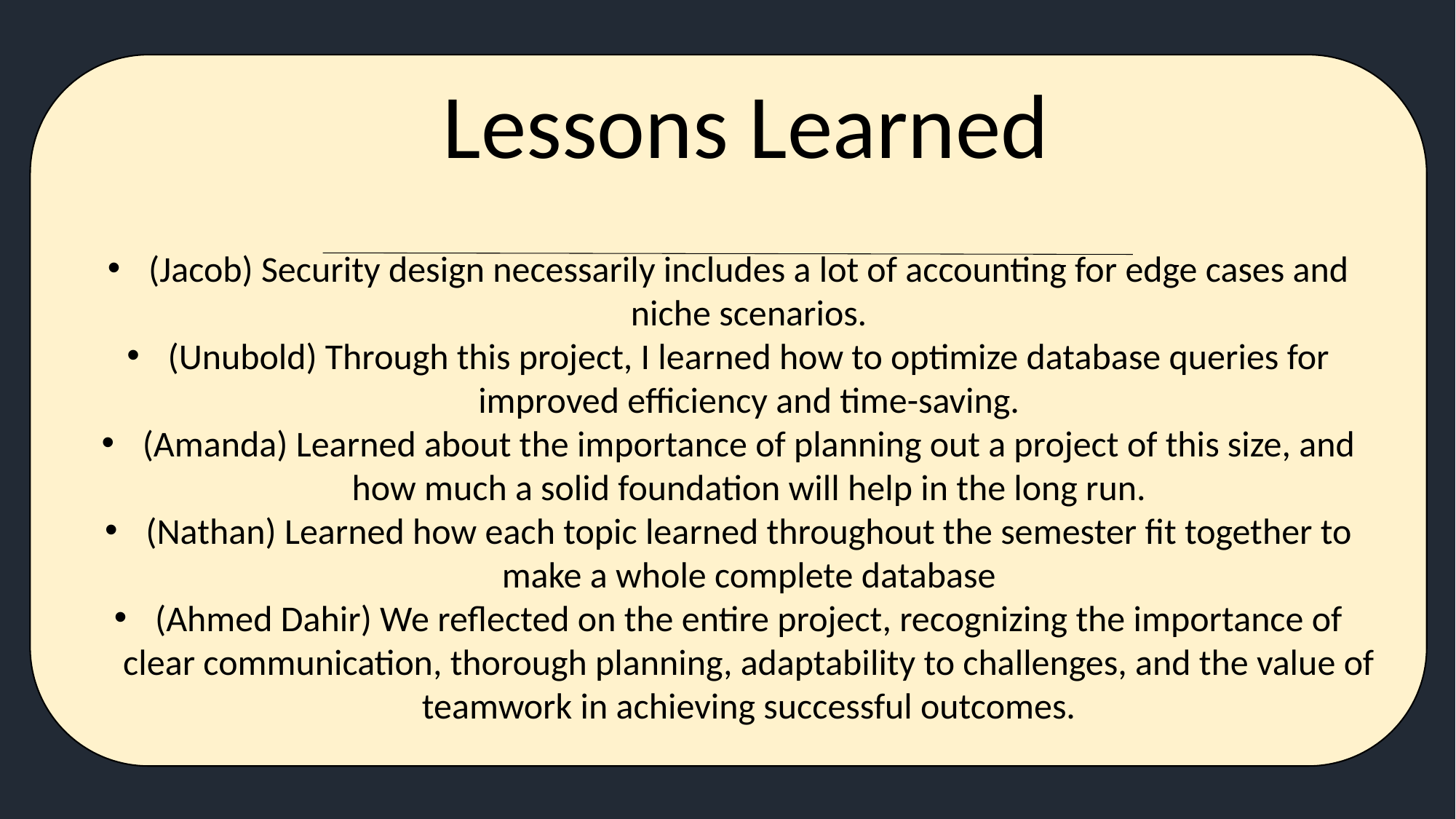

(Jacob) Security design necessarily includes a lot of accounting for edge cases and niche scenarios.
(Unubold) Through this project, I learned how to optimize database queries for improved efficiency and time-saving.
(Amanda) Learned about the importance of planning out a project of this size, and how much a solid foundation will help in the long run.
(Nathan) Learned how each topic learned throughout the semester fit together to make a whole complete database
(Ahmed Dahir) We reflected on the entire project, recognizing the importance of clear communication, thorough planning, adaptability to challenges, and the value of teamwork in achieving successful outcomes.
# Lessons Learned